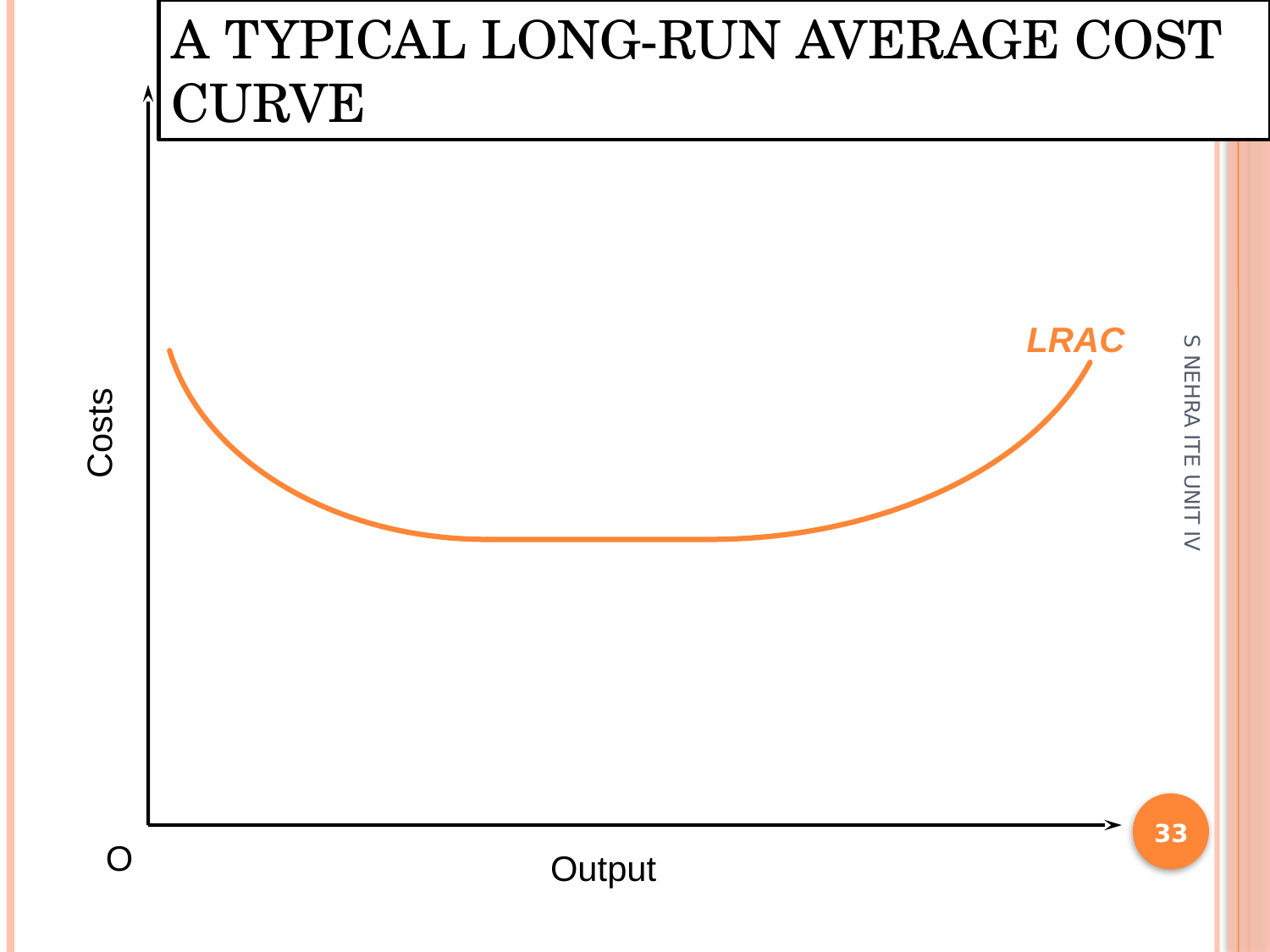

# A typical long-run average cost curve

LRAC

Costs
S NEHRA ITE UNIT IV
33

O
Output